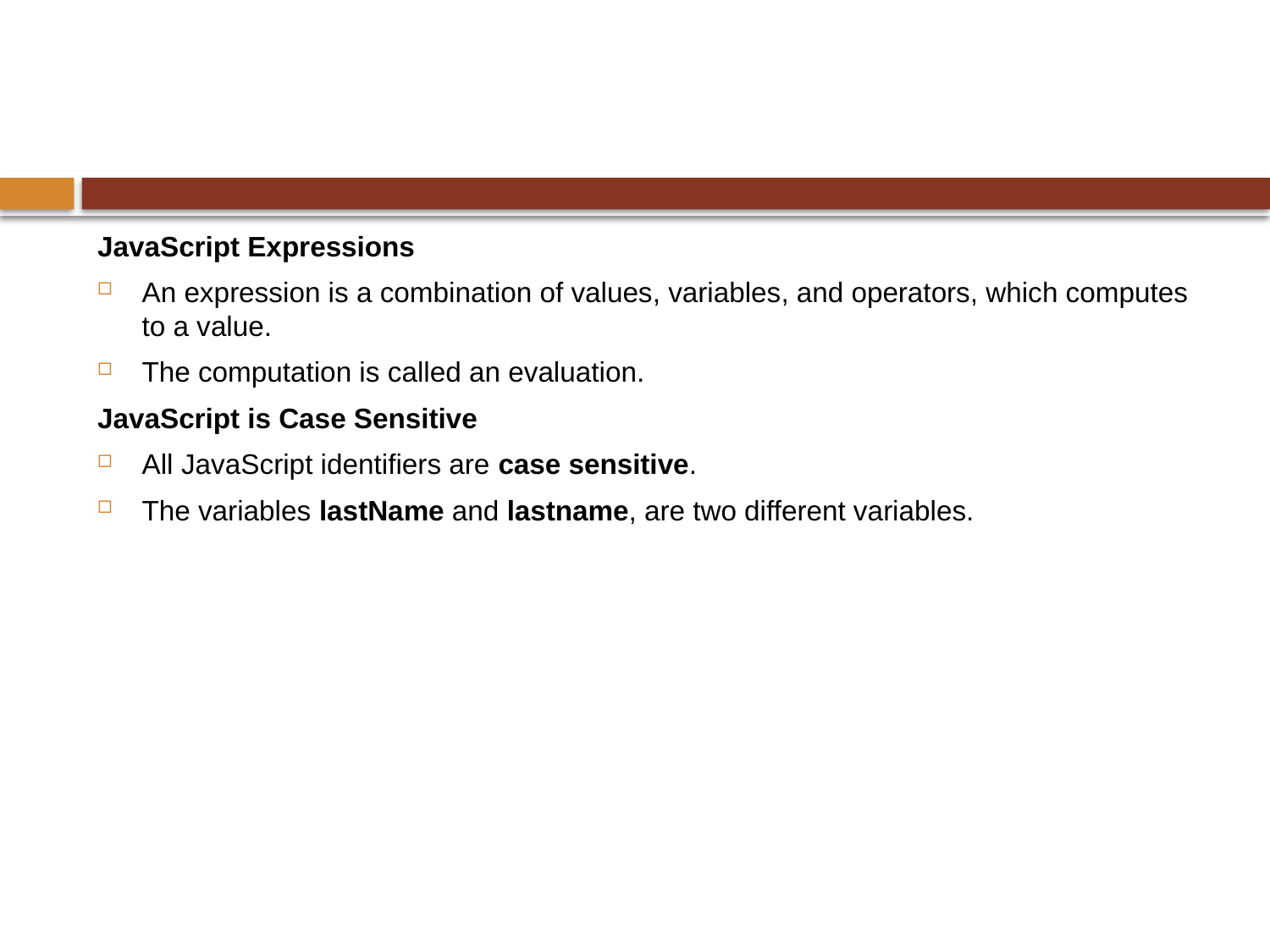

#
JavaScript Expressions
An expression is a combination of values, variables, and operators, which computes to a value.
The computation is called an evaluation.
JavaScript is Case Sensitive
All JavaScript identifiers are case sensitive.
The variables lastName and lastname, are two different variables.